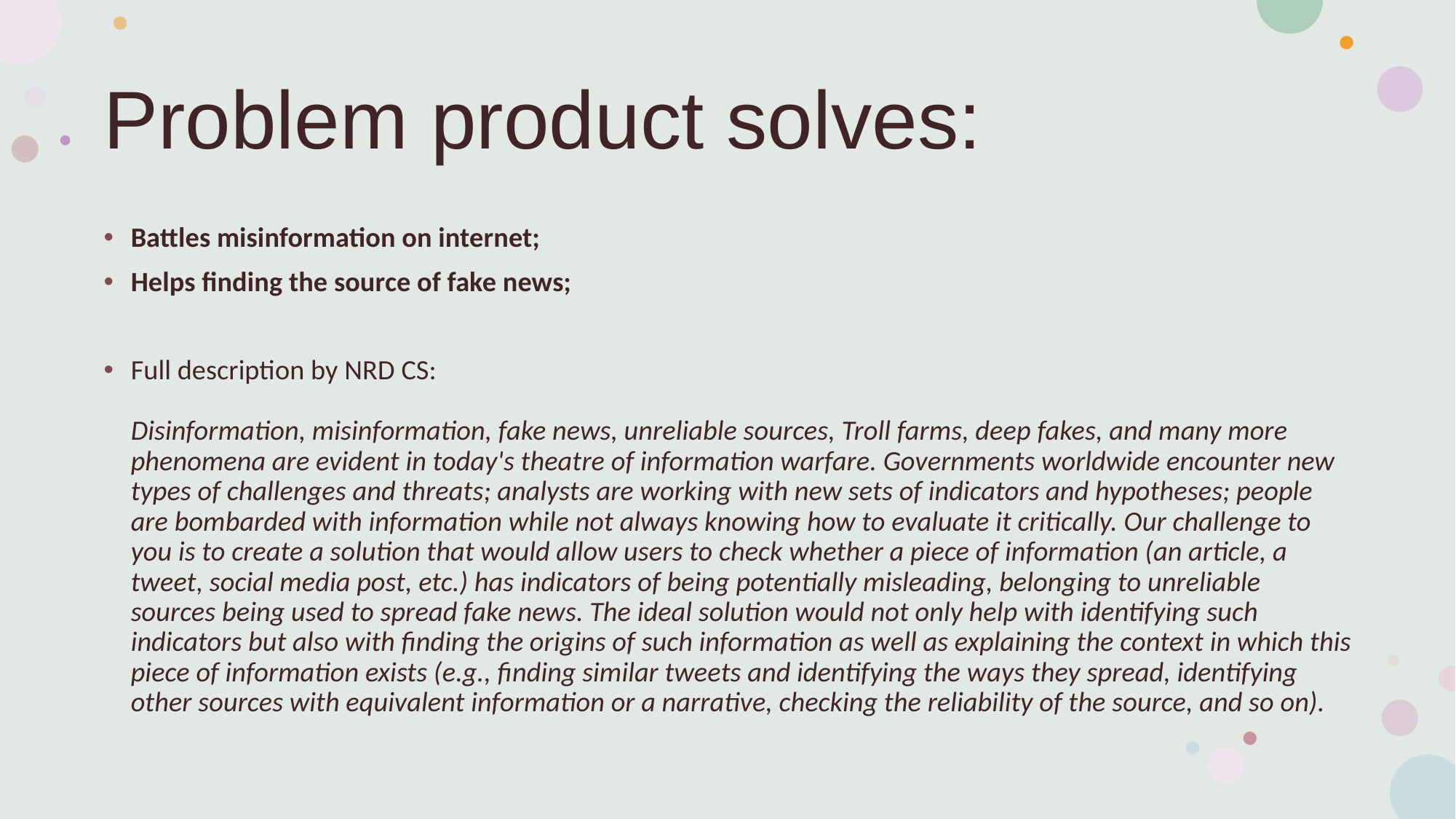

# Problem product solves:
Battles misinformation on internet;
Helps finding the source of fake news;

Full description by NRD CS:
Disinformation, misinformation, fake news, unreliable sources, Troll farms, deep fakes, and many more phenomena are evident in today's theatre of information warfare. Governments worldwide encounter new types of challenges and threats; analysts are working with new sets of indicators and hypotheses; people are bombarded with information while not always knowing how to evaluate it critically. Our challenge to you is to create a solution that would allow users to check whether a piece of information (an article, a tweet, social media post, etc.) has indicators of being potentially misleading, belonging to unreliable sources being used to spread fake news. The ideal solution would not only help with identifying such indicators but also with finding the origins of such information as well as explaining the context in which this piece of information exists (e.g., finding similar tweets and identifying the ways they spread, identifying other sources with equivalent information or a narrative, checking the reliability of the source, and so on).